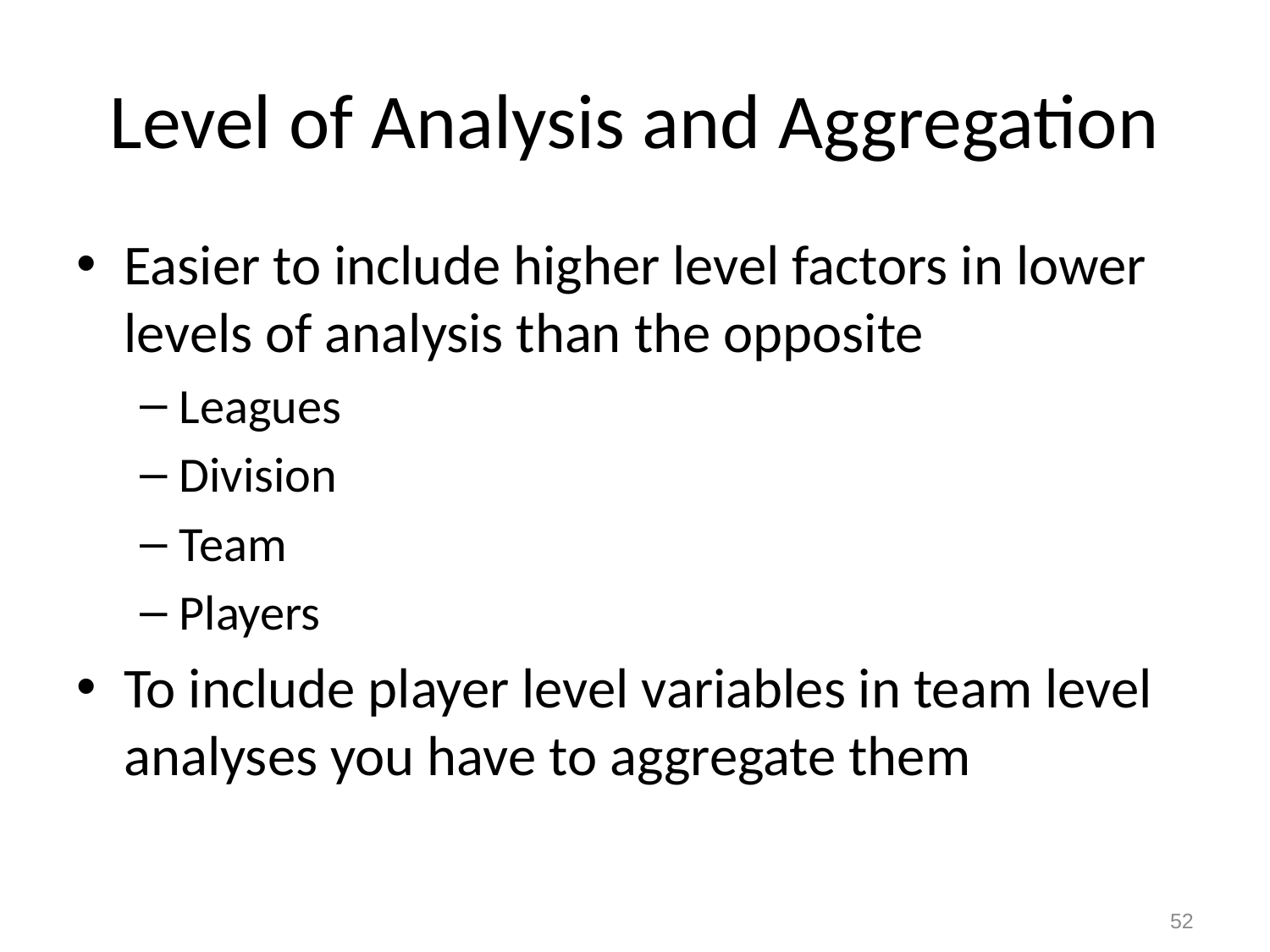

# Level of Analysis and Aggregation
Easier to include higher level factors in lower levels of analysis than the opposite
Leagues
Division
Team
Players
To include player level variables in team level analyses you have to aggregate them

52